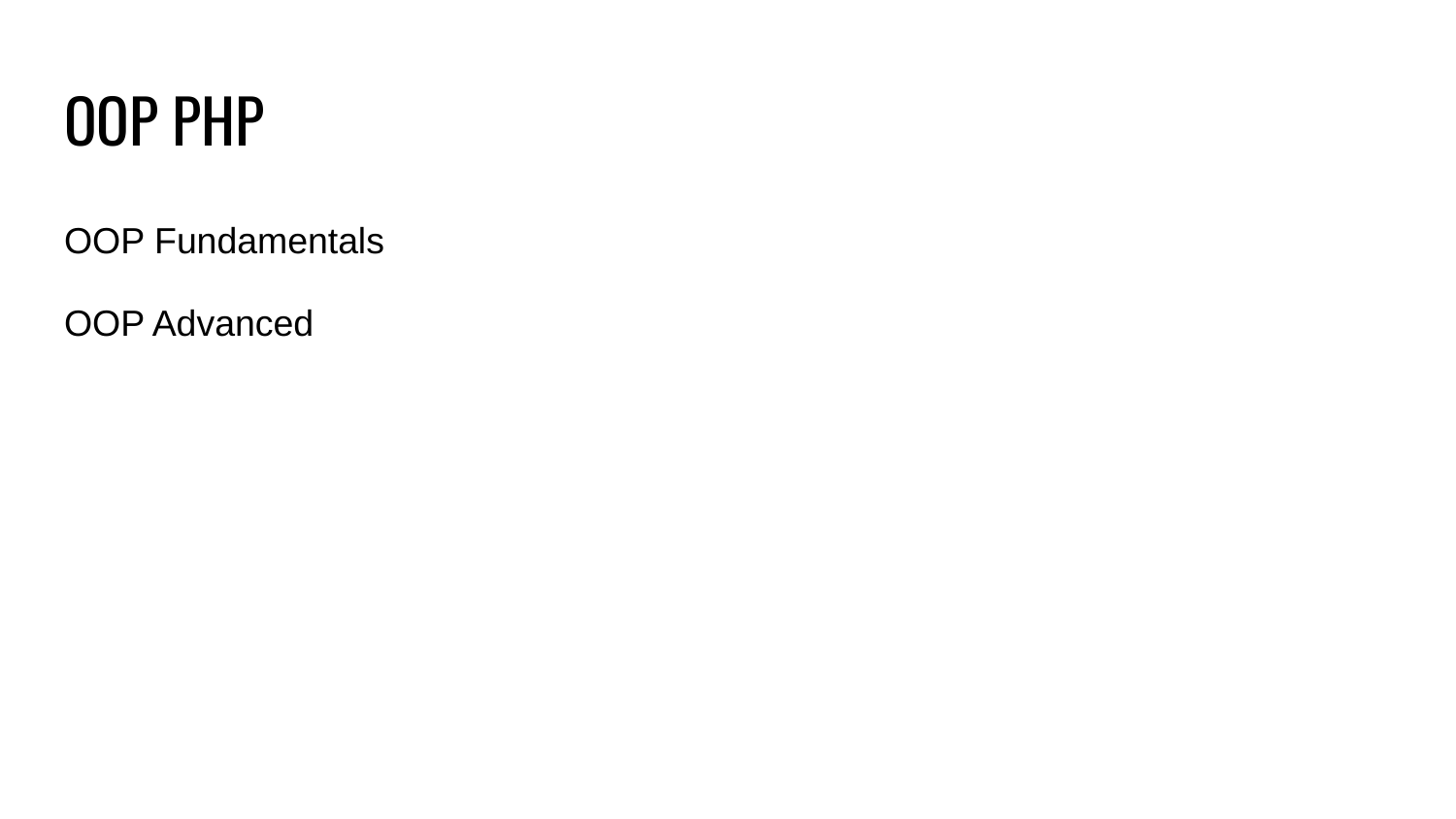

# OOP PHP

OOP Fundamentals
OOP Advanced